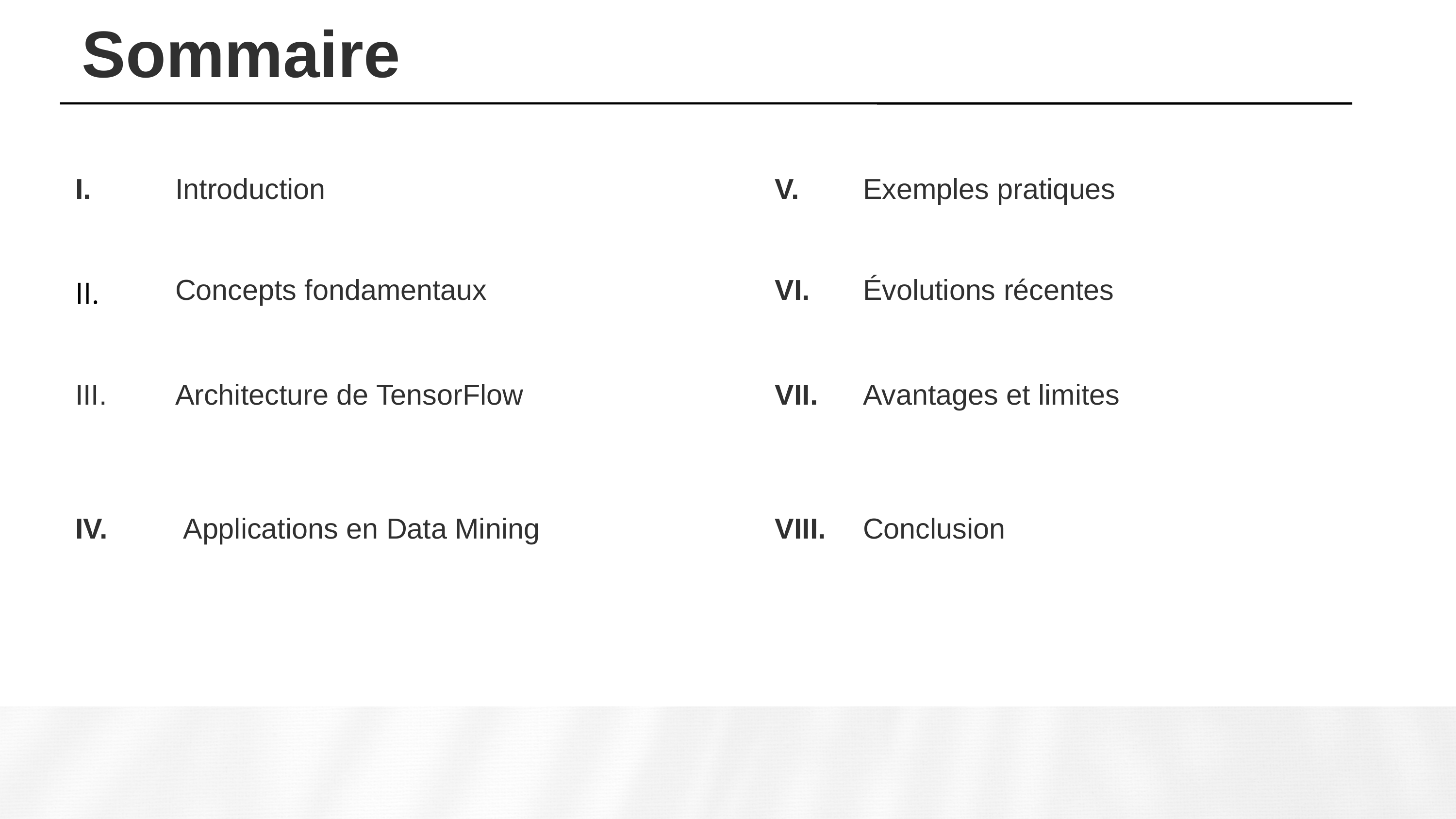

Sommaire

| I. | Introduction | V. | Exemples pratiques |
| --- | --- | --- | --- |
| II. | Concepts fondamentaux | VI. | Évolutions récentes |
| III. | Architecture de TensorFlow | VII. | Avantages et limites |
| IV. | Applications en Data Mining | VIII. | Conclusion |